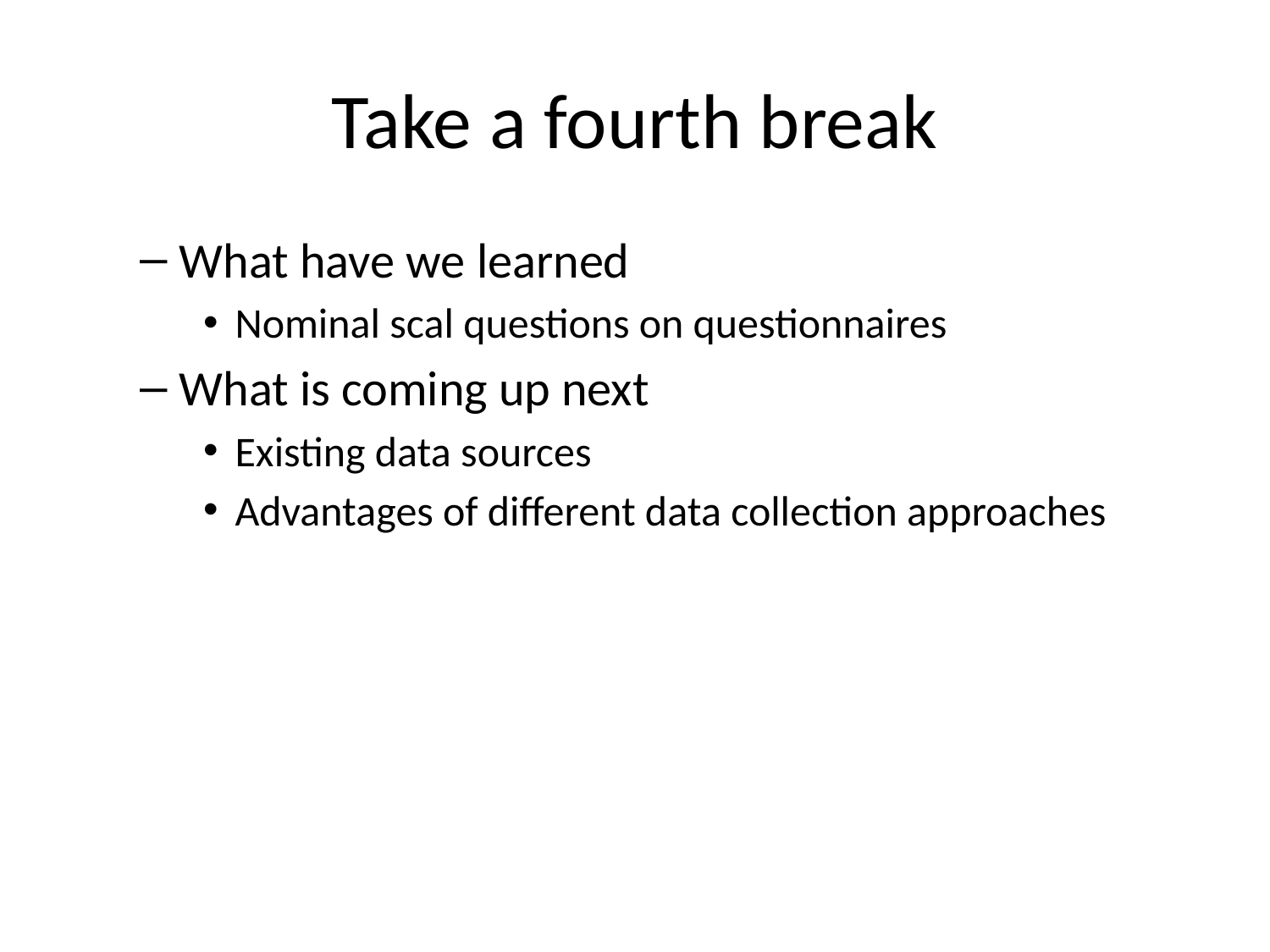

# Take a fourth break
What have we learned
Nominal scal questions on questionnaires
What is coming up next
Existing data sources
Advantages of different data collection approaches